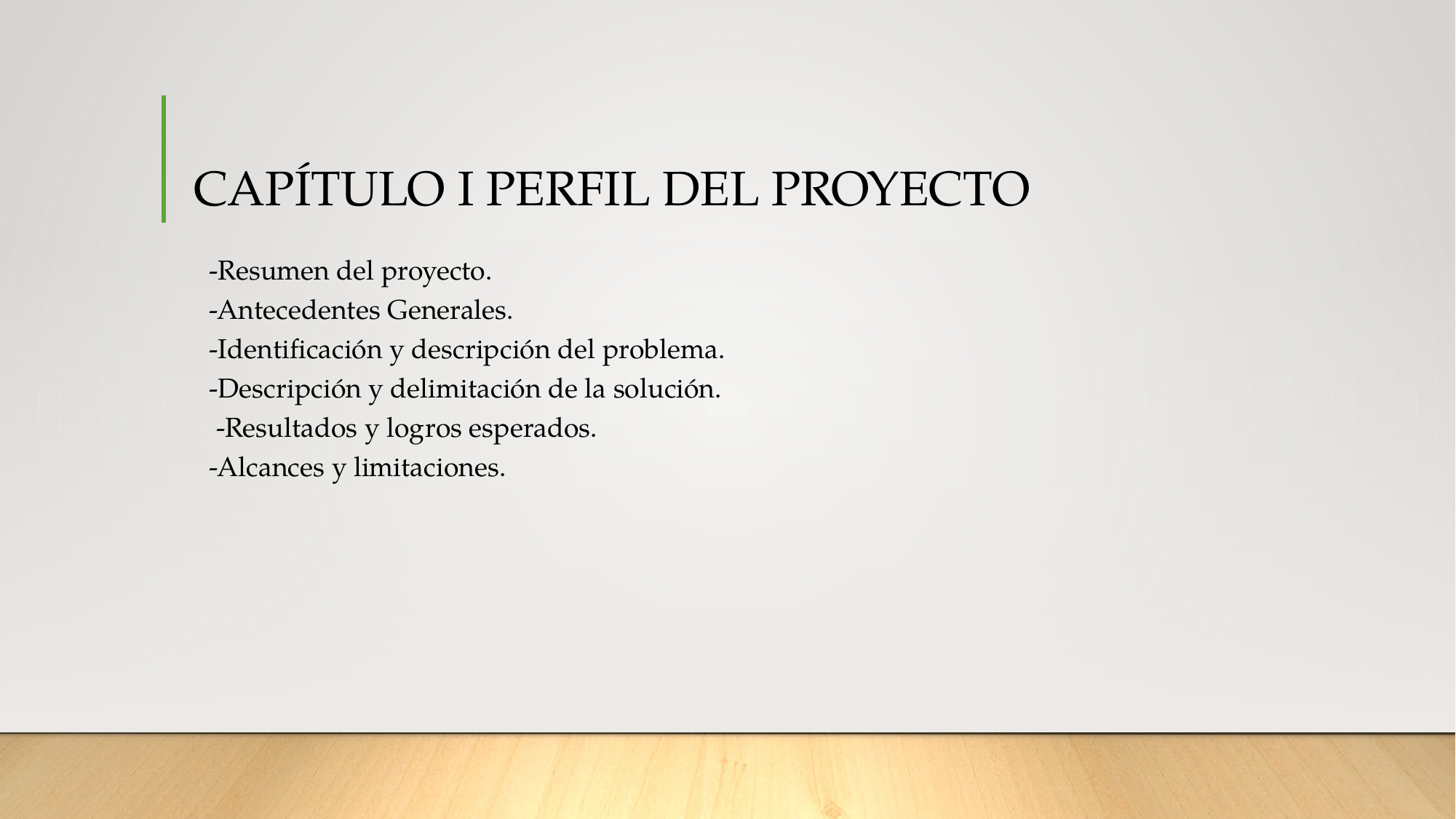

# CAPÍTULO I PERFIL DEL PROYECTO
-Resumen del proyecto.
-Antecedentes Generales.
-Identificación y descripción del problema.
-Descripción y delimitación de la solución.
 -Resultados y logros esperados.
-Alcances y limitaciones.